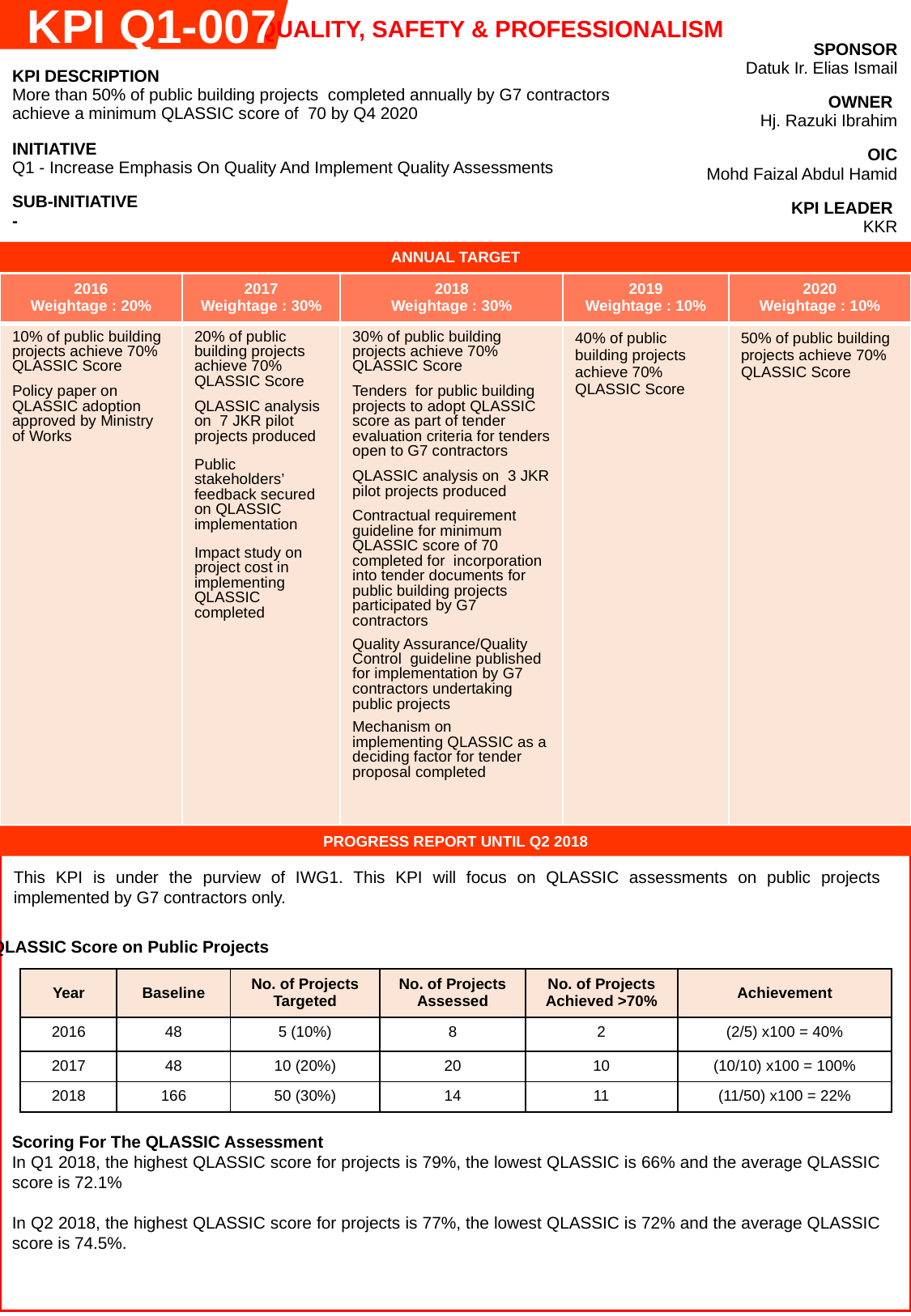

KPI Q1-007
QUALITY, SAFETY & PROFESSIONALISM
| SPONSOR Datuk Ir. Elias Ismail |
| --- |
| OWNER Hj. Razuki Ibrahim |
| OIC Mohd Faizal Abdul Hamid |
| KPI LEADER KKR |
| KPI DESCRIPTION More than 50% of public building projects completed annually by G7 contractors achieve a minimum QLASSIC score of 70 by Q4 2020 |
| --- |
| INITIATIVE Q1 - Increase Emphasis On Quality And Implement Quality Assessments |
| SUB-INITIATIVE - |
ANNUAL TARGET
| 2016 Weightage : 20% | 2017 Weightage : 30% | 2018 Weightage : 30% | 2019 Weightage : 10% | 2020 Weightage : 10% |
| --- | --- | --- | --- | --- |
| 10% of public building projects achieve 70% QLASSIC Score Policy paper on QLASSIC adoption approved by Ministry of Works | 20% of public building projects achieve 70% QLASSIC Score QLASSIC analysis on 7 JKR pilot projects produced Public stakeholders’ feedback secured on QLASSIC implementation Impact study on project cost in implementing QLASSIC completed | 30% of public building projects achieve 70% QLASSIC Score Tenders for public building projects to adopt QLASSIC score as part of tender evaluation criteria for tenders open to G7 contractors QLASSIC analysis on 3 JKR pilot projects produced Contractual requirement guideline for minimum QLASSIC score of 70 completed for incorporation into tender documents for public building projects participated by G7 contractors Quality Assurance/Quality Control guideline published for implementation by G7 contractors undertaking public projects Mechanism on implementing QLASSIC as a deciding factor for tender proposal completed | 40% of public building projects achieve 70% QLASSIC Score | 50% of public building projects achieve 70% QLASSIC Score |
PROGRESS REPORT UNTIL Q2 2018

This KPI is under the purview of IWG1. This KPI will focus on QLASSIC assessments on public projects implemented by G7 contractors only.

QLASSIC Score on Public Projects
| Year | Baseline | No. of Projects Targeted | No. of Projects Assessed | No. of Projects Achieved >70% | Achievement |
| --- | --- | --- | --- | --- | --- |
| 2016 | 48 | 5 (10%) | 8 | 2 | (2/5) x100 = 40% |
| 2017 | 48 | 10 (20%) | 20 | 10 | (10/10) x100 = 100% |
| 2018 | 166 | 50 (30%) | 14 | 11 | (11/50) x100 = 22% |
Scoring For The QLASSIC Assessment
In Q1 2018, the highest QLASSIC score for projects is 79%, the lowest QLASSIC is 66% and the average QLASSIC score is 72.1%

In Q2 2018, the highest QLASSIC score for projects is 77%, the lowest QLASSIC is 72% and the average QLASSIC score is 74.5%.